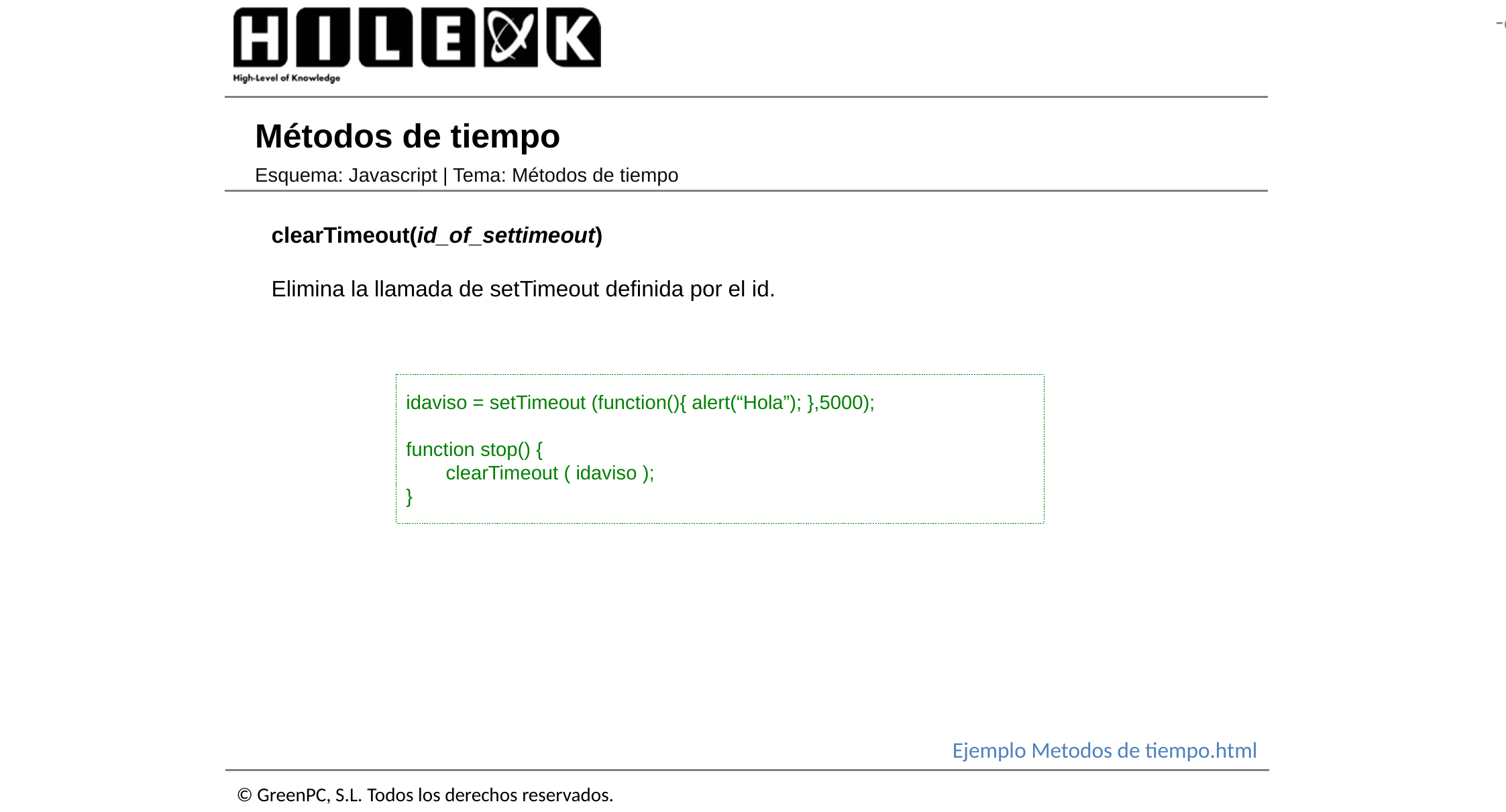

# Métodos de tiempo
Esquema: Javascript | Tema: Métodos de tiempo
clearTimeout(id_of_settimeout)

Elimina la llamada de setTimeout definida por el id.
idaviso = setTimeout (function(){ alert(“Hola”); },5000);

function stop() {
	clearTimeout ( idaviso );
}
Ejemplo Metodos de tiempo.html